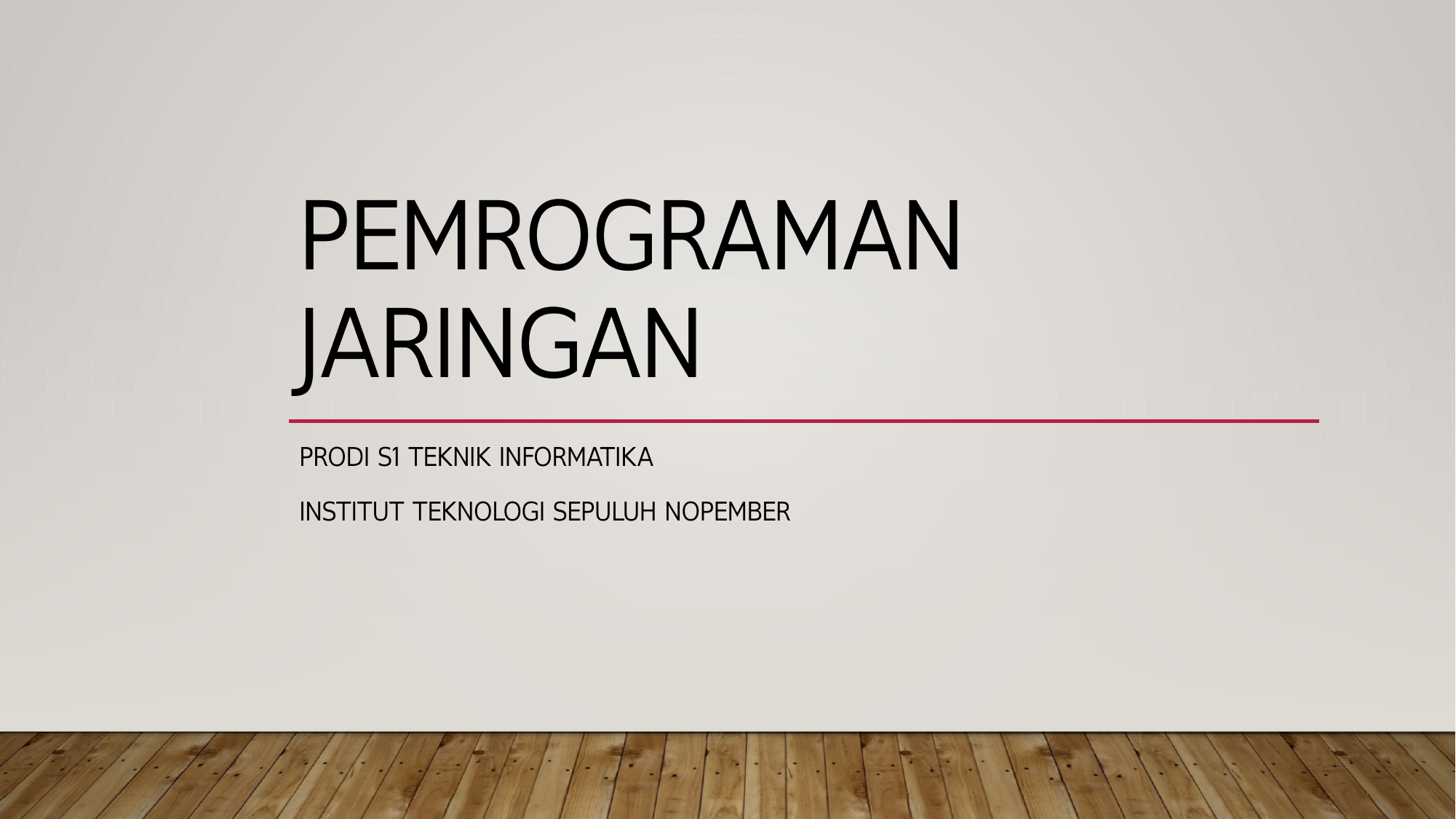

# Pemrograman jaringan
Prodi s1 Teknik informatika
Institut teknologi sepuluh nopember